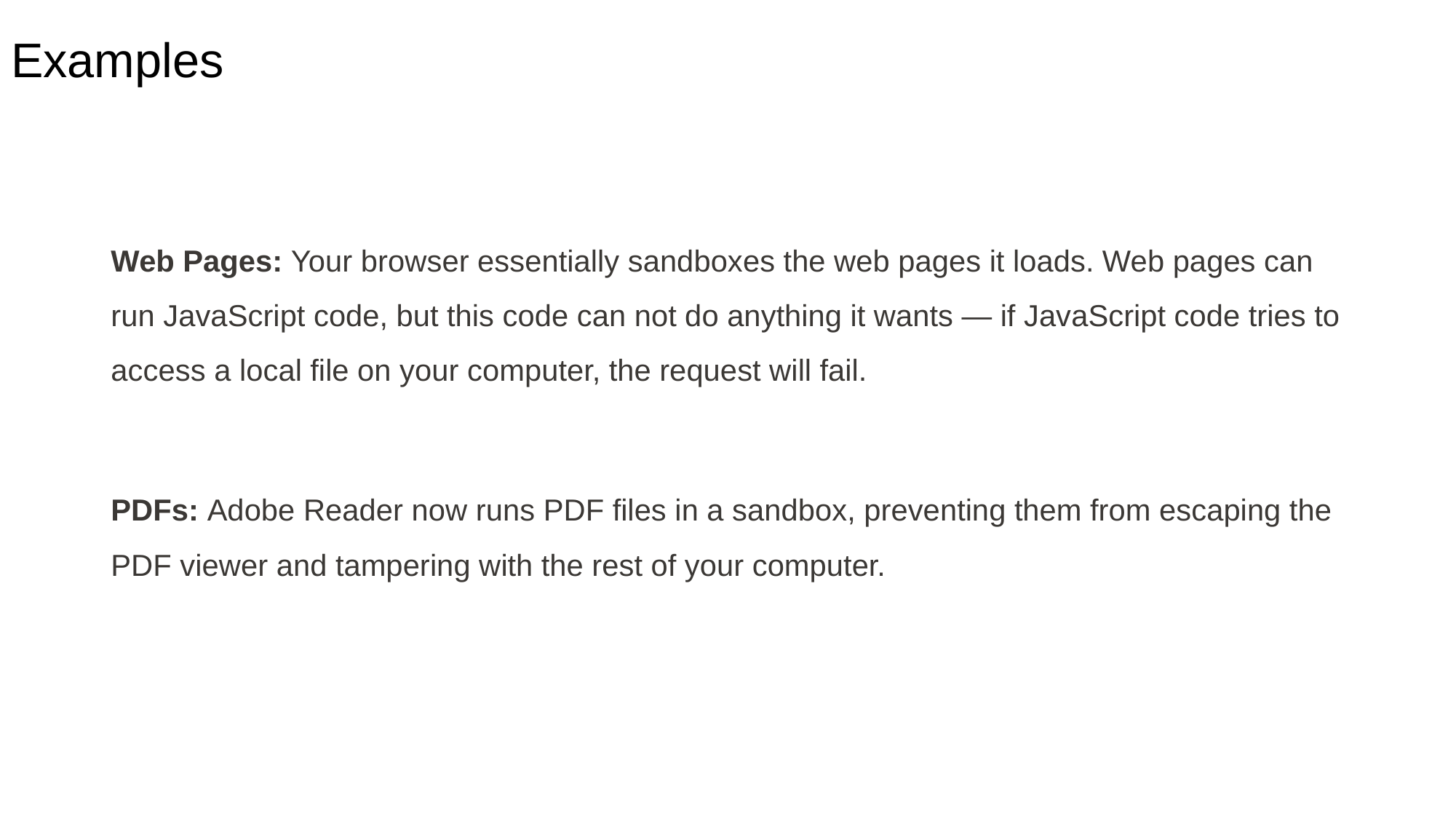

# Examples
Web Pages: Your browser essentially sandboxes the web pages it loads. Web pages can run JavaScript code, but this code can not do anything it wants — if JavaScript code tries to access a local file on your computer, the request will fail.

PDFs: Adobe Reader now runs PDF files in a sandbox, preventing them from escaping the PDF viewer and tampering with the rest of your computer.